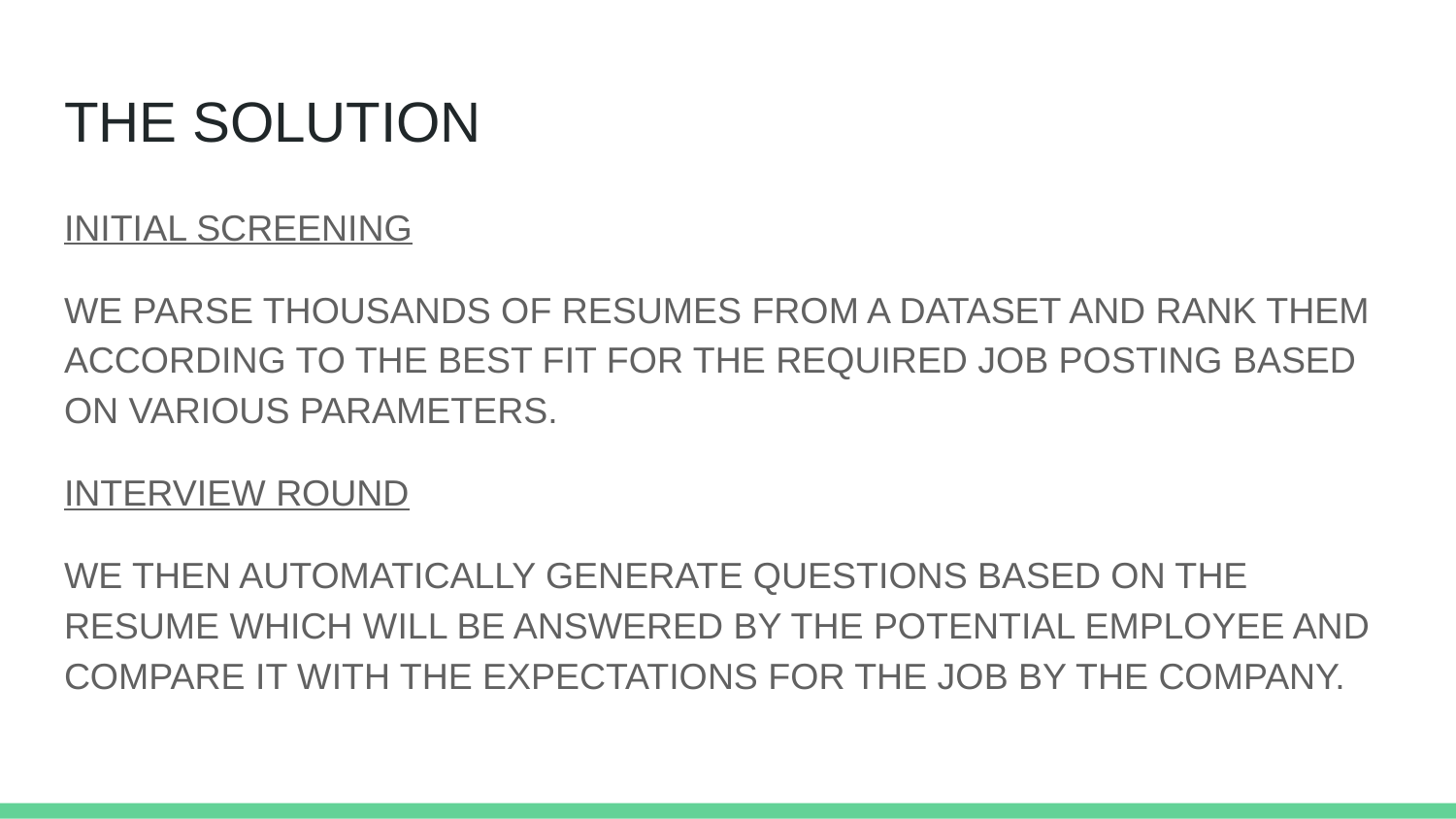

# THE SOLUTION
INITIAL SCREENING
WE PARSE THOUSANDS OF RESUMES FROM A DATASET AND RANK THEM ACCORDING TO THE BEST FIT FOR THE REQUIRED JOB POSTING BASED ON VARIOUS PARAMETERS.
INTERVIEW ROUND
WE THEN AUTOMATICALLY GENERATE QUESTIONS BASED ON THE RESUME WHICH WILL BE ANSWERED BY THE POTENTIAL EMPLOYEE AND COMPARE IT WITH THE EXPECTATIONS FOR THE JOB BY THE COMPANY.